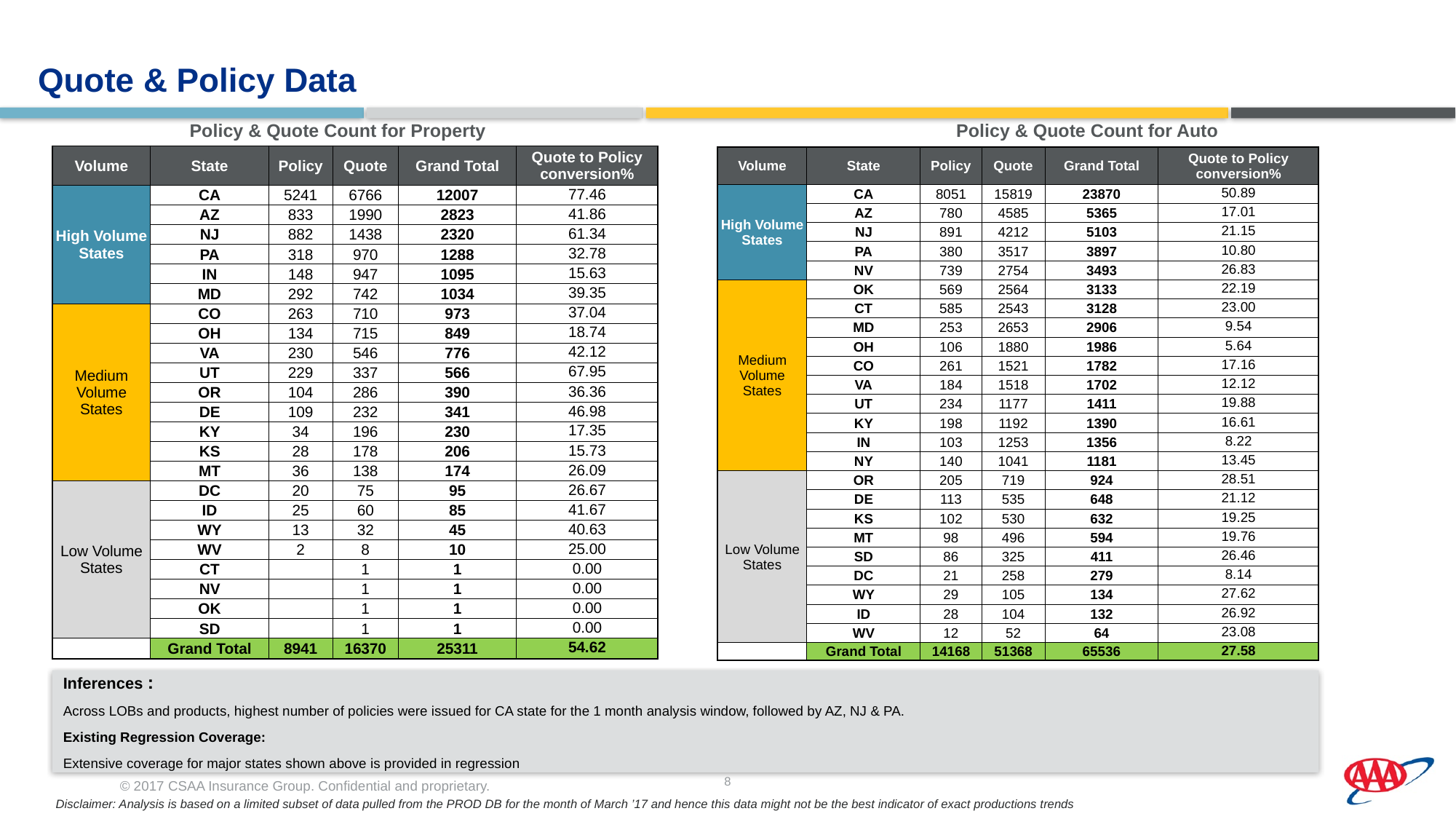

Quote & Policy Data
Policy & Quote Count for Property
Policy & Quote Count for Auto
| Volume | State | Policy | Quote | Grand Total | Quote to Policy conversion% |
| --- | --- | --- | --- | --- | --- |
| High Volume States | CA | 5241 | 6766 | 12007 | 77.46 |
|  | AZ | 833 | 1990 | 2823 | 41.86 |
|  | NJ | 882 | 1438 | 2320 | 61.34 |
|  | PA | 318 | 970 | 1288 | 32.78 |
|  | IN | 148 | 947 | 1095 | 15.63 |
|  | MD | 292 | 742 | 1034 | 39.35 |
| Medium Volume States | CO | 263 | 710 | 973 | 37.04 |
|  | OH | 134 | 715 | 849 | 18.74 |
|  | VA | 230 | 546 | 776 | 42.12 |
|  | UT | 229 | 337 | 566 | 67.95 |
|  | OR | 104 | 286 | 390 | 36.36 |
|  | DE | 109 | 232 | 341 | 46.98 |
|  | KY | 34 | 196 | 230 | 17.35 |
|  | KS | 28 | 178 | 206 | 15.73 |
|  | MT | 36 | 138 | 174 | 26.09 |
| Low Volume States | DC | 20 | 75 | 95 | 26.67 |
|  | ID | 25 | 60 | 85 | 41.67 |
|  | WY | 13 | 32 | 45 | 40.63 |
|  | WV | 2 | 8 | 10 | 25.00 |
|  | CT |  | 1 | 1 | 0.00 |
|  | NV |  | 1 | 1 | 0.00 |
|  | OK |  | 1 | 1 | 0.00 |
|  | SD |  | 1 | 1 | 0.00 |
|  | Grand Total | 8941 | 16370 | 25311 | 54.62 |
| Volume | State | Policy | Quote | Grand Total | Quote to Policy conversion% |
| --- | --- | --- | --- | --- | --- |
| High Volume States | CA | 8051 | 15819 | 23870 | 50.89 |
|  | AZ | 780 | 4585 | 5365 | 17.01 |
|  | NJ | 891 | 4212 | 5103 | 21.15 |
|  | PA | 380 | 3517 | 3897 | 10.80 |
|  | NV | 739 | 2754 | 3493 | 26.83 |
| Medium Volume States | OK | 569 | 2564 | 3133 | 22.19 |
|  | CT | 585 | 2543 | 3128 | 23.00 |
|  | MD | 253 | 2653 | 2906 | 9.54 |
|  | OH | 106 | 1880 | 1986 | 5.64 |
|  | CO | 261 | 1521 | 1782 | 17.16 |
|  | VA | 184 | 1518 | 1702 | 12.12 |
|  | UT | 234 | 1177 | 1411 | 19.88 |
|  | KY | 198 | 1192 | 1390 | 16.61 |
|  | IN | 103 | 1253 | 1356 | 8.22 |
|  | NY | 140 | 1041 | 1181 | 13.45 |
| Low Volume States | OR | 205 | 719 | 924 | 28.51 |
|  | DE | 113 | 535 | 648 | 21.12 |
|  | KS | 102 | 530 | 632 | 19.25 |
|  | MT | 98 | 496 | 594 | 19.76 |
|  | SD | 86 | 325 | 411 | 26.46 |
|  | DC | 21 | 258 | 279 | 8.14 |
|  | WY | 29 | 105 | 134 | 27.62 |
|  | ID | 28 | 104 | 132 | 26.92 |
|  | WV | 12 | 52 | 64 | 23.08 |
|  | Grand Total | 14168 | 51368 | 65536 | 27.58 |
Inferences :
Across LOBs and products, highest number of policies were issued for CA state for the 1 month analysis window, followed by AZ, NJ & PA.
Existing Regression Coverage:
Extensive coverage for major states shown above is provided in regression

Disclaimer: Analysis is based on a limited subset of data pulled from the PROD DB for the month of March ’17 and hence this data might not be the best indicator of exact productions trends